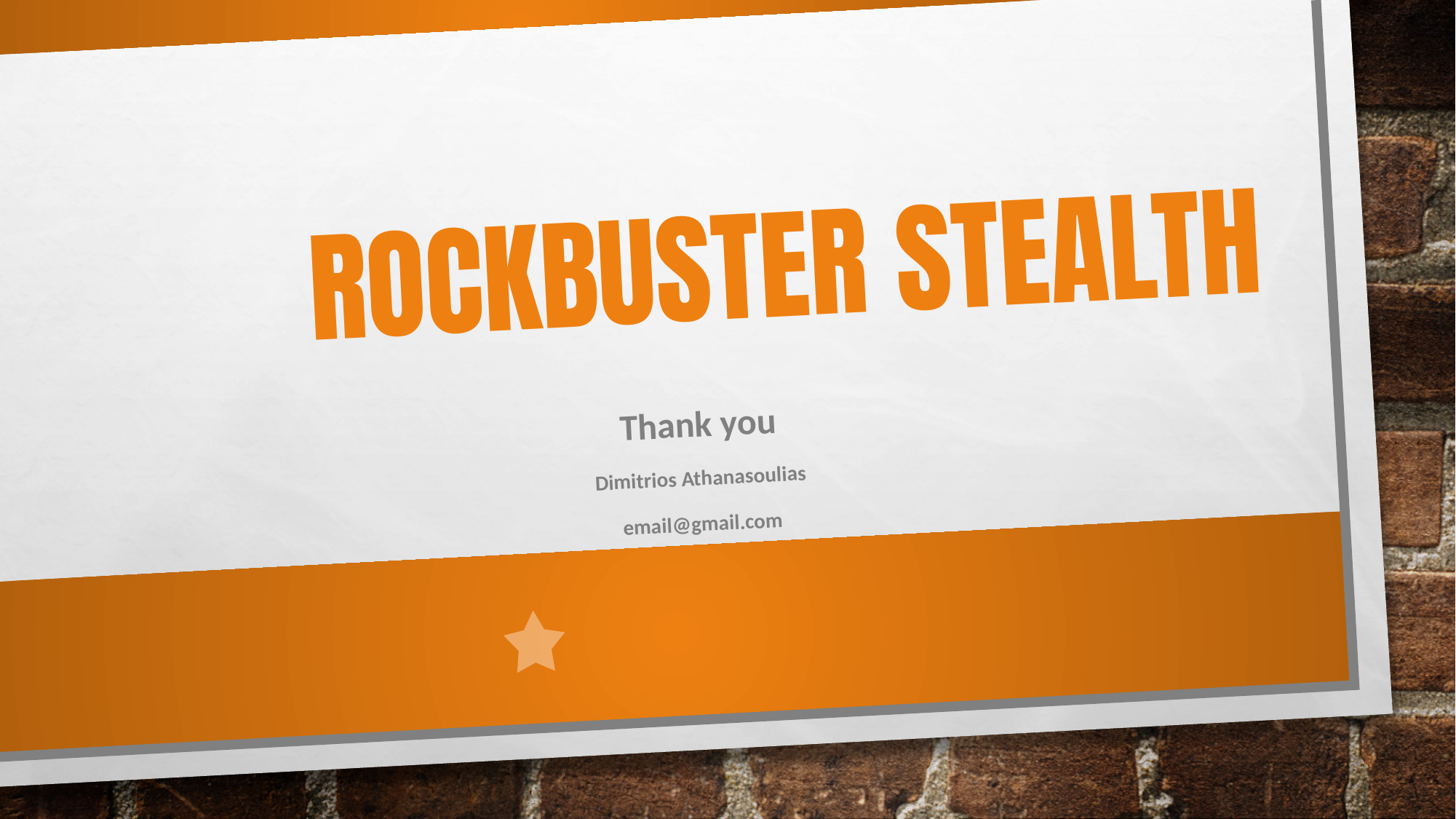

# Rockbuster stealth
Thank you
Dimitrios Athanasoulias
email@gmail.com